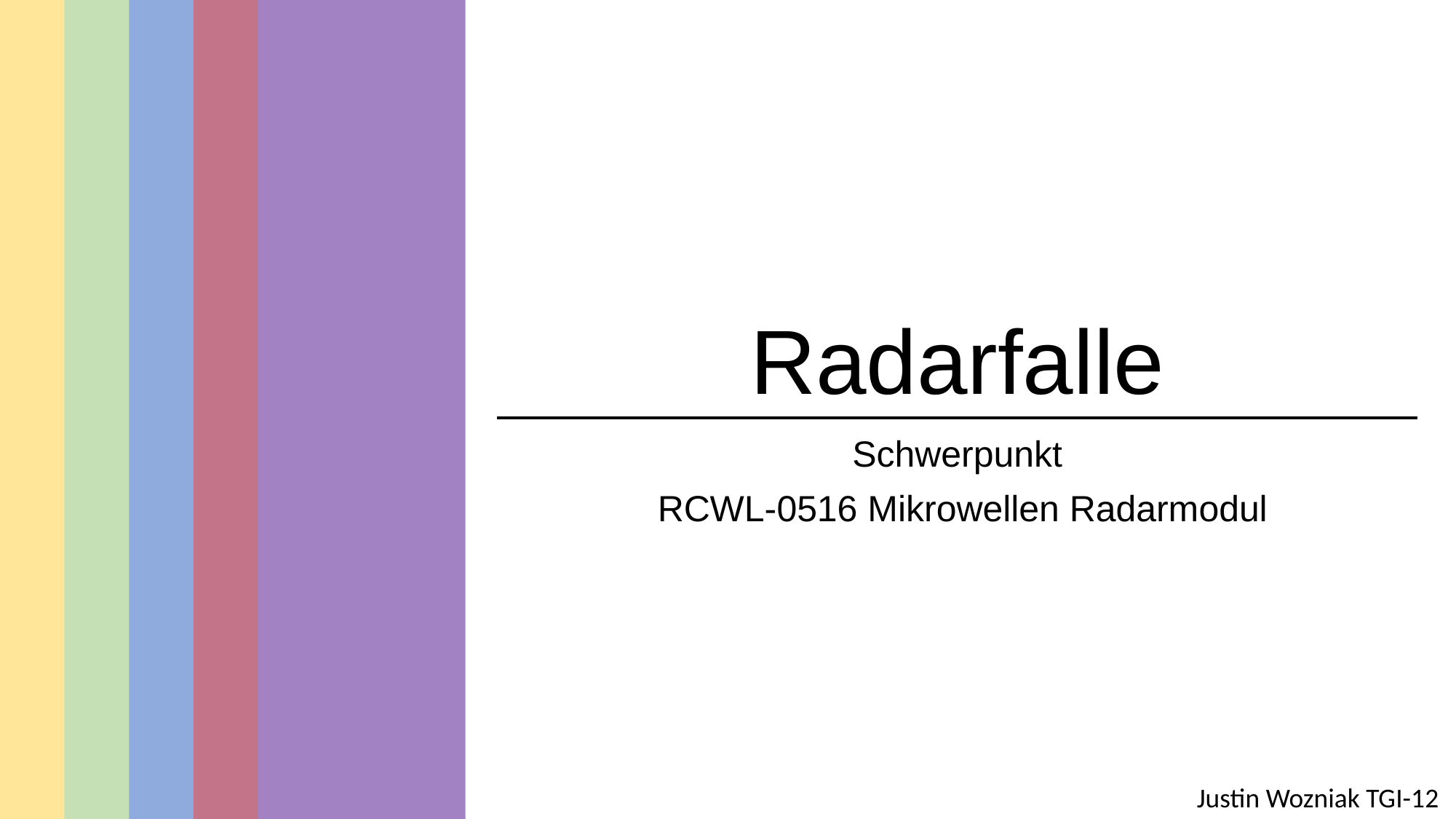

# Radarfalle
Schwerpunkt
 RCWL-0516 Mikrowellen Radarmodul
Justin Wozniak TGI-12